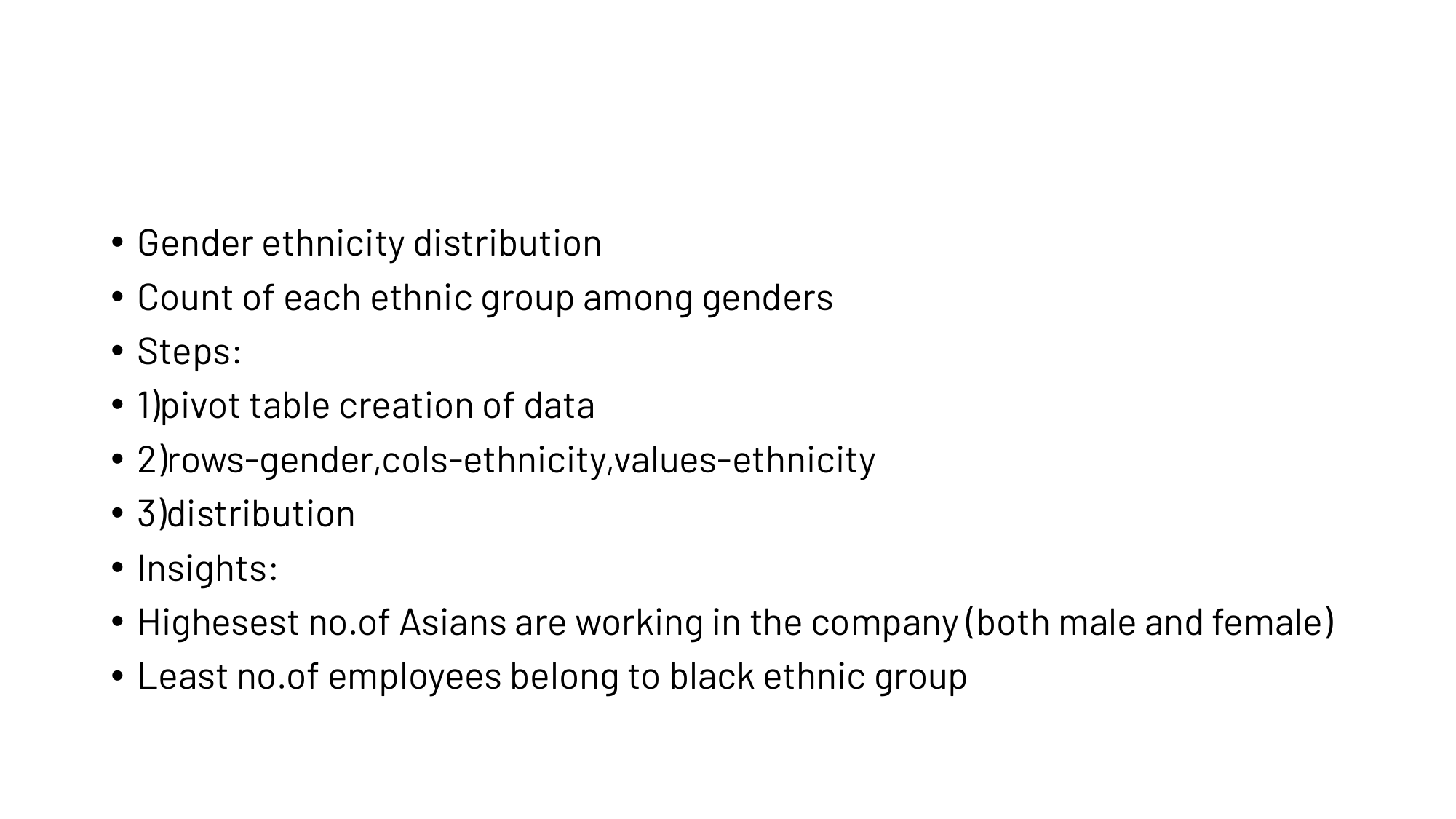

#
Gender ethnicity distribution
Count of each ethnic group among genders
Steps:
1)pivot table creation of data
2)rows-gender,cols-ethnicity,values-ethnicity
3)distribution
Insights:
Highesest no.of Asians are working in the company (both male and female)
Least no.of employees belong to black ethnic group